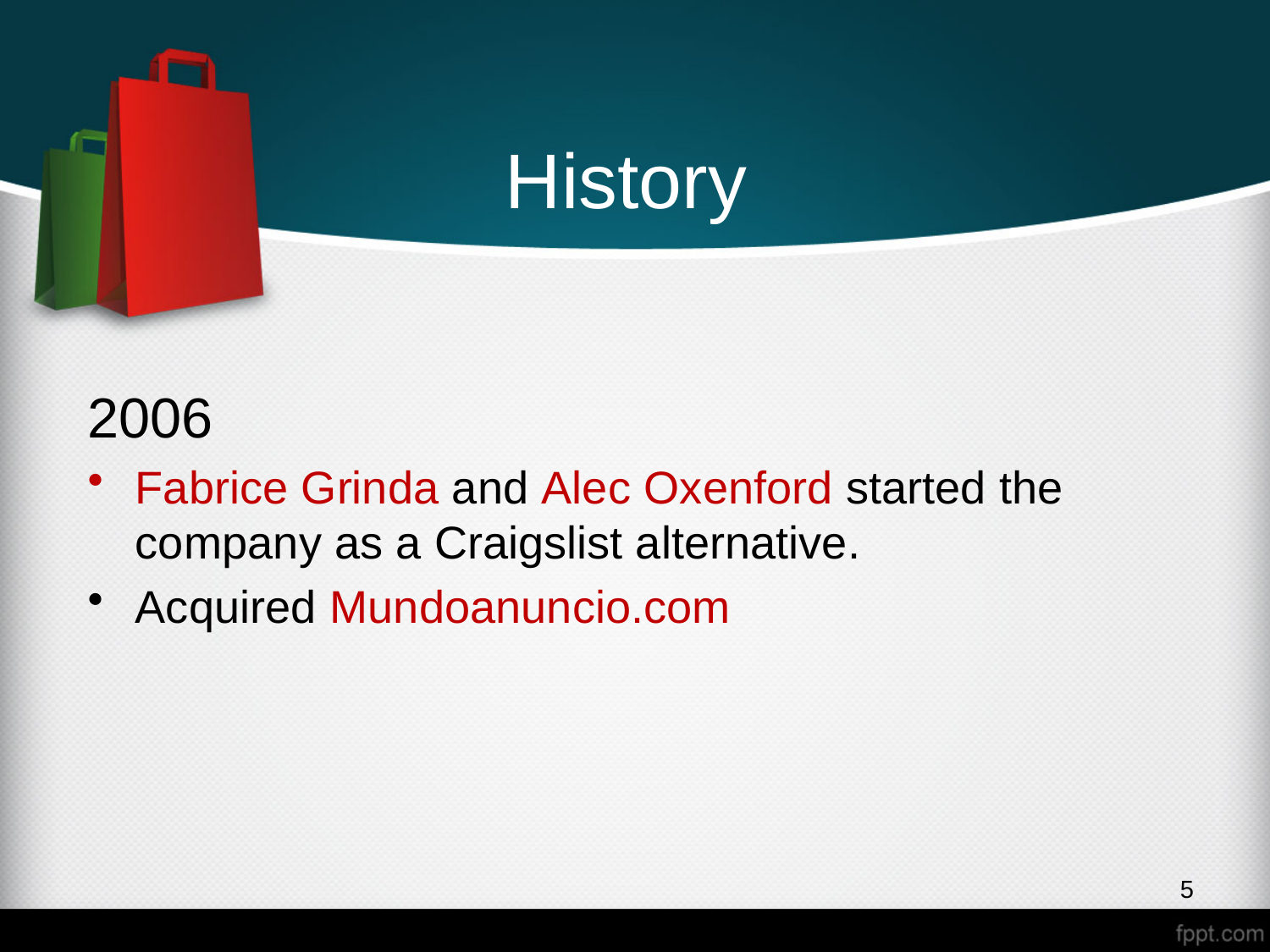

# History

2006
Fabrice Grinda and Alec Oxenford started the company as a Craigslist alternative.
Acquired Mundoanuncio.com

5